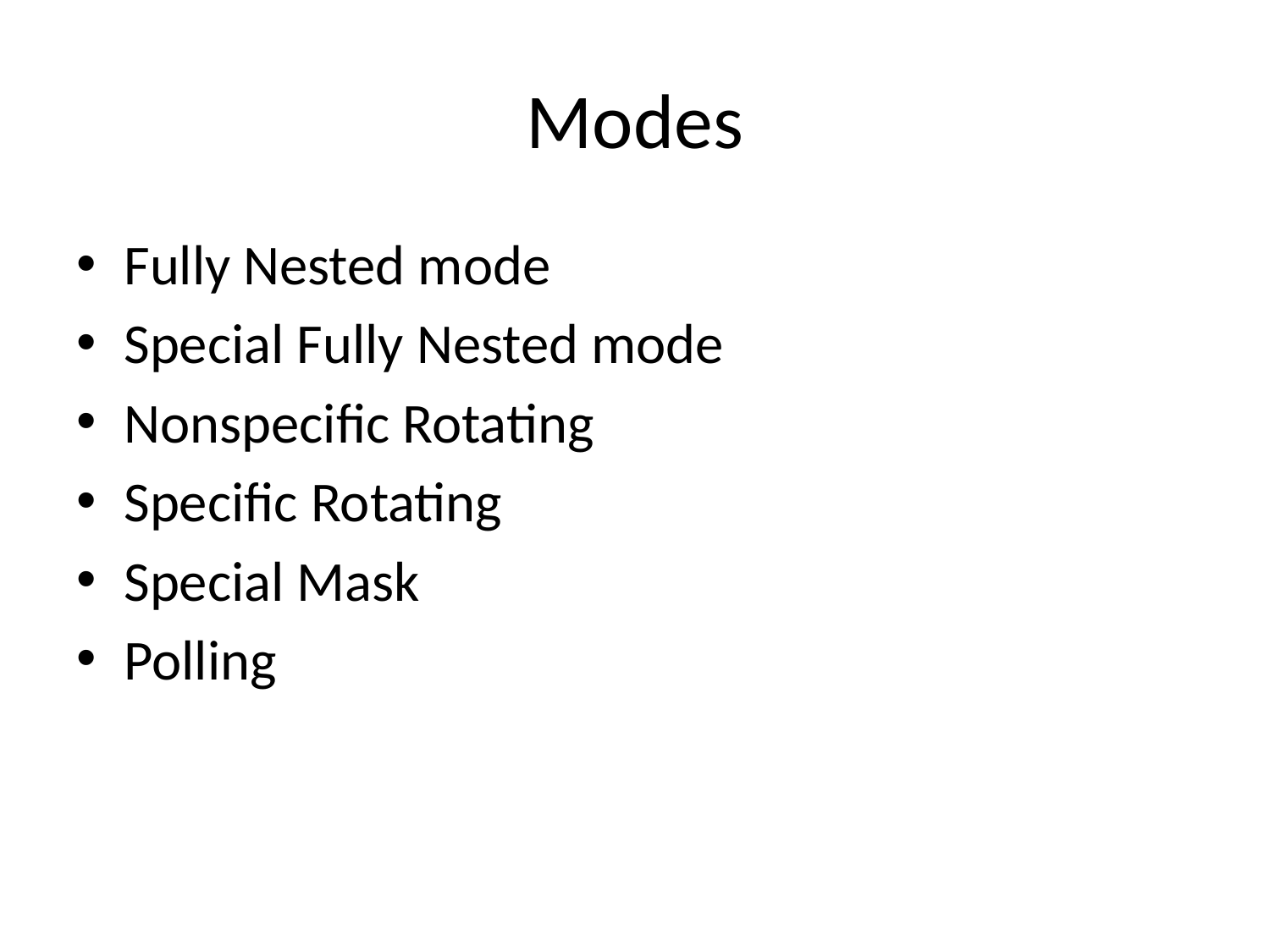

# Modes
Fully Nested mode
Special Fully Nested mode
Nonspecific Rotating
Specific Rotating
Special Mask
Polling